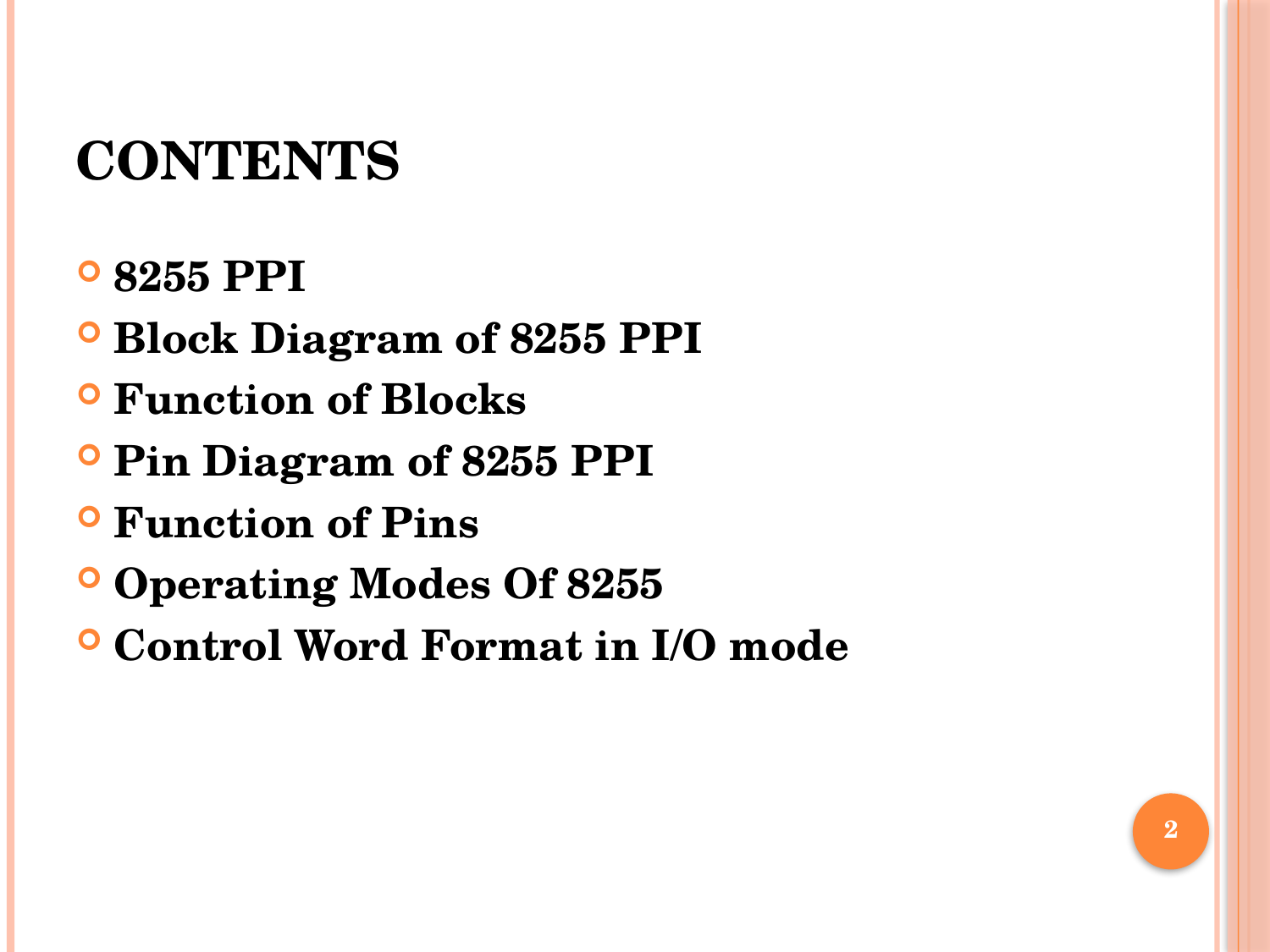

# Contents
8255 PPI
Block Diagram of 8255 PPI
Function of Blocks
Pin Diagram of 8255 PPI
Function of Pins
Operating Modes Of 8255
Control Word Format in I/O mode

2